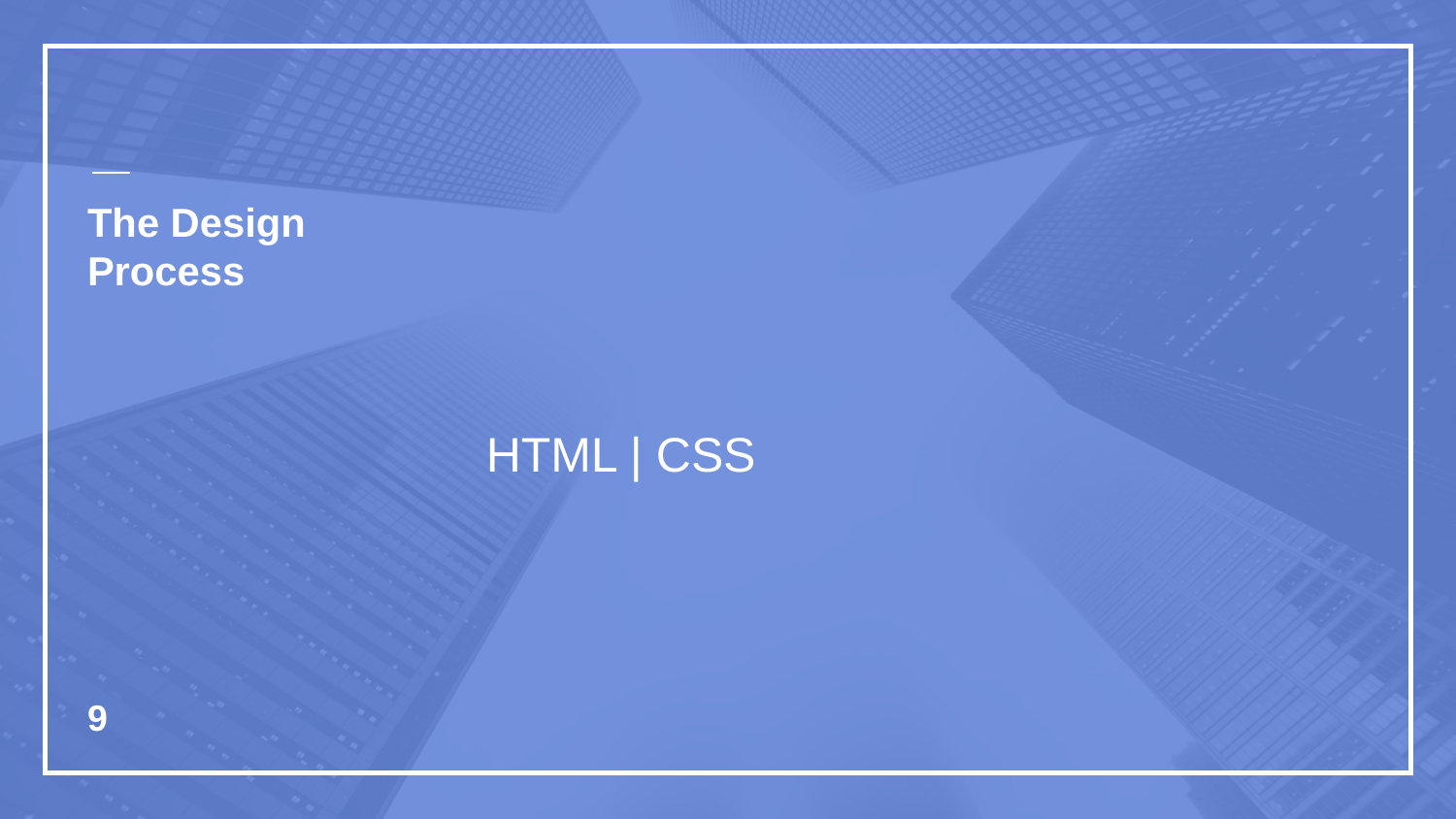

# The Design Process
HTML | CSS
9